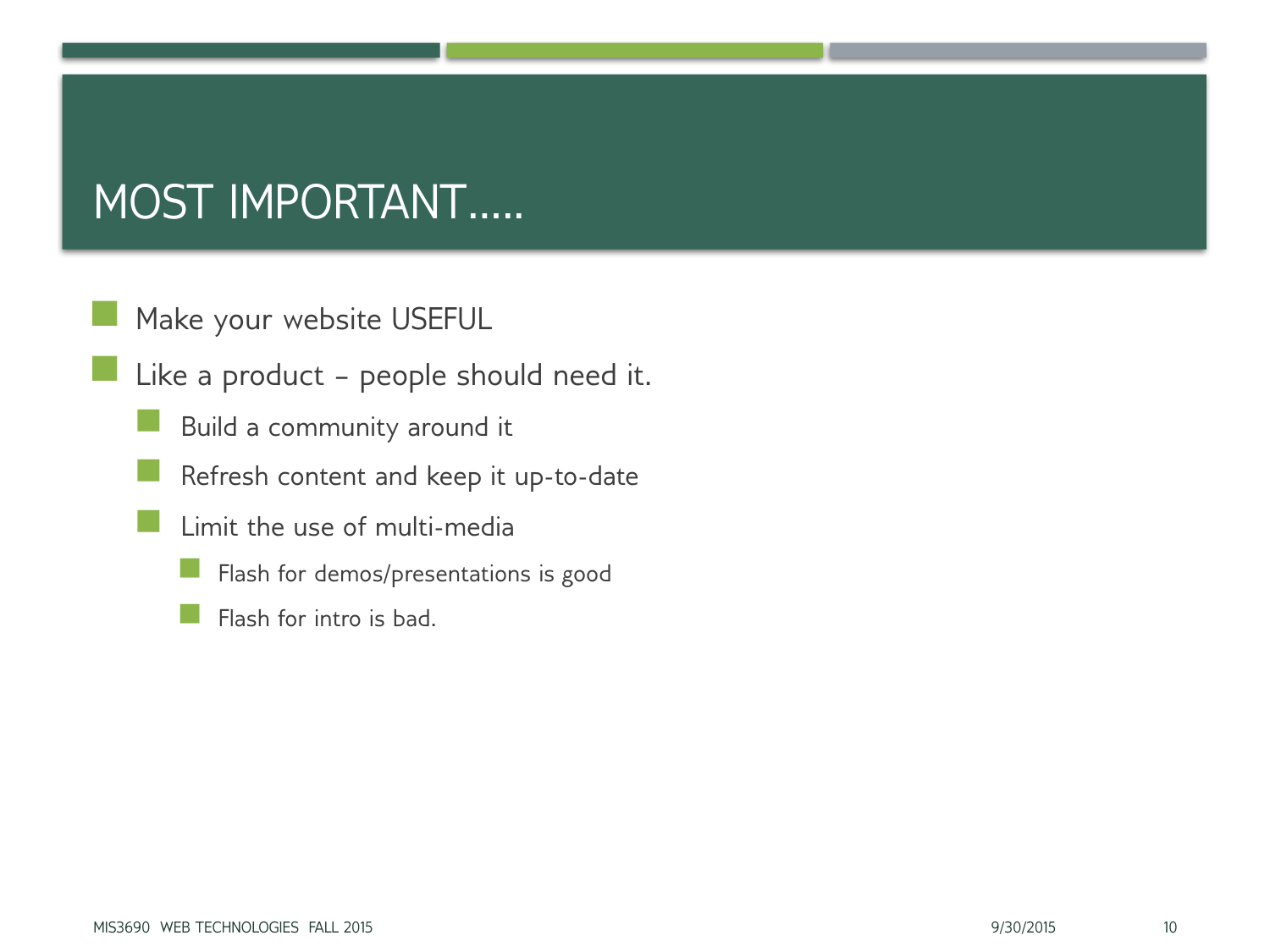

# Most important…..
Make your website USEFUL
Like a product – people should need it.
Build a community around it
Refresh content and keep it up-to-date
Limit the use of multi-media
Flash for demos/presentations is good
Flash for intro is bad.

MIS3690  Web Technologies  Fall 2015
9/30/2015
10